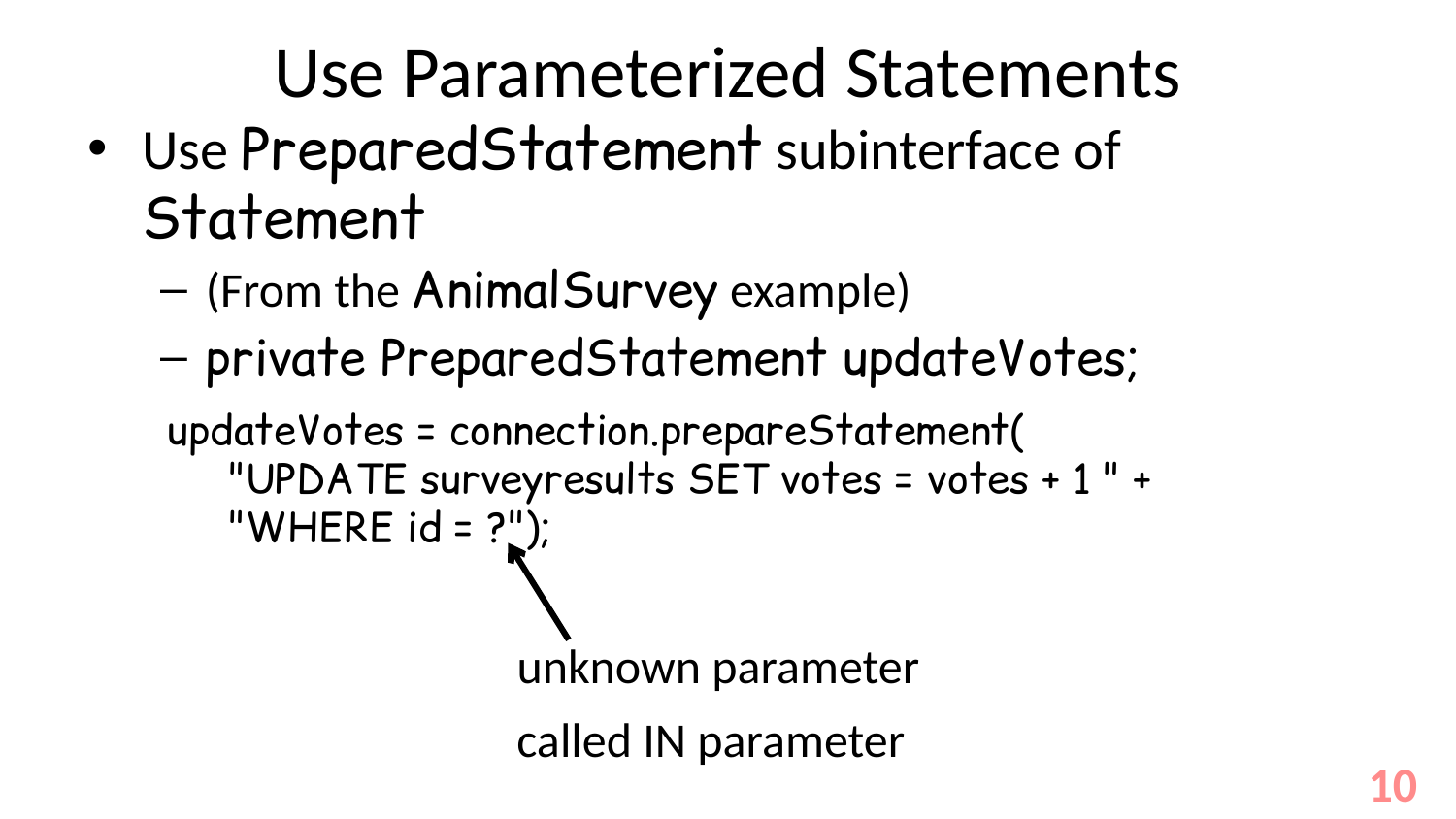

# Use Parameterized Statements
Use PreparedStatement subinterface of Statement
(From the AnimalSurvey example)
private PreparedStatement updateVotes;

updateVotes = connection.prepareStatement(
     "UPDATE surveyresults SET votes = votes + 1 " +
     "WHERE id = ?");
unknown parameter
called IN parameter
10